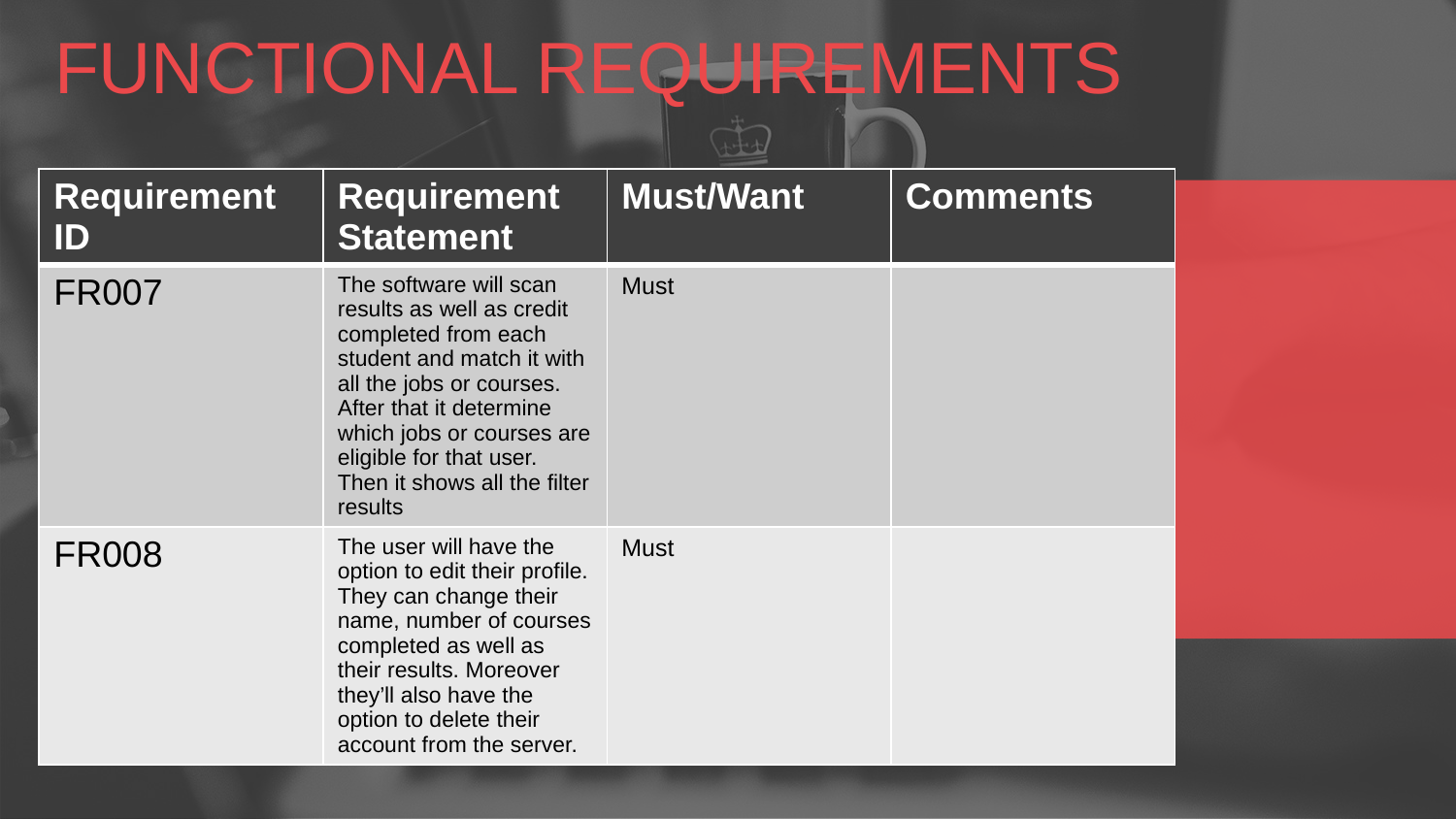

FUNCTIONAL REQUIREMENTS
| Requirement ID | Requirement Statement | Must/Want | Comments |
| --- | --- | --- | --- |
| FR007 | The software will scan results as well as credit completed from each student and match it with all the jobs or courses. After that it determine which jobs or courses are eligible for that user. Then it shows all the filter results | Must |  |
| FR008 | The user will have the option to edit their profile. They can change their name, number of courses completed as well as their results. Moreover they’ll also have the option to delete their account from the server. | Must |  |